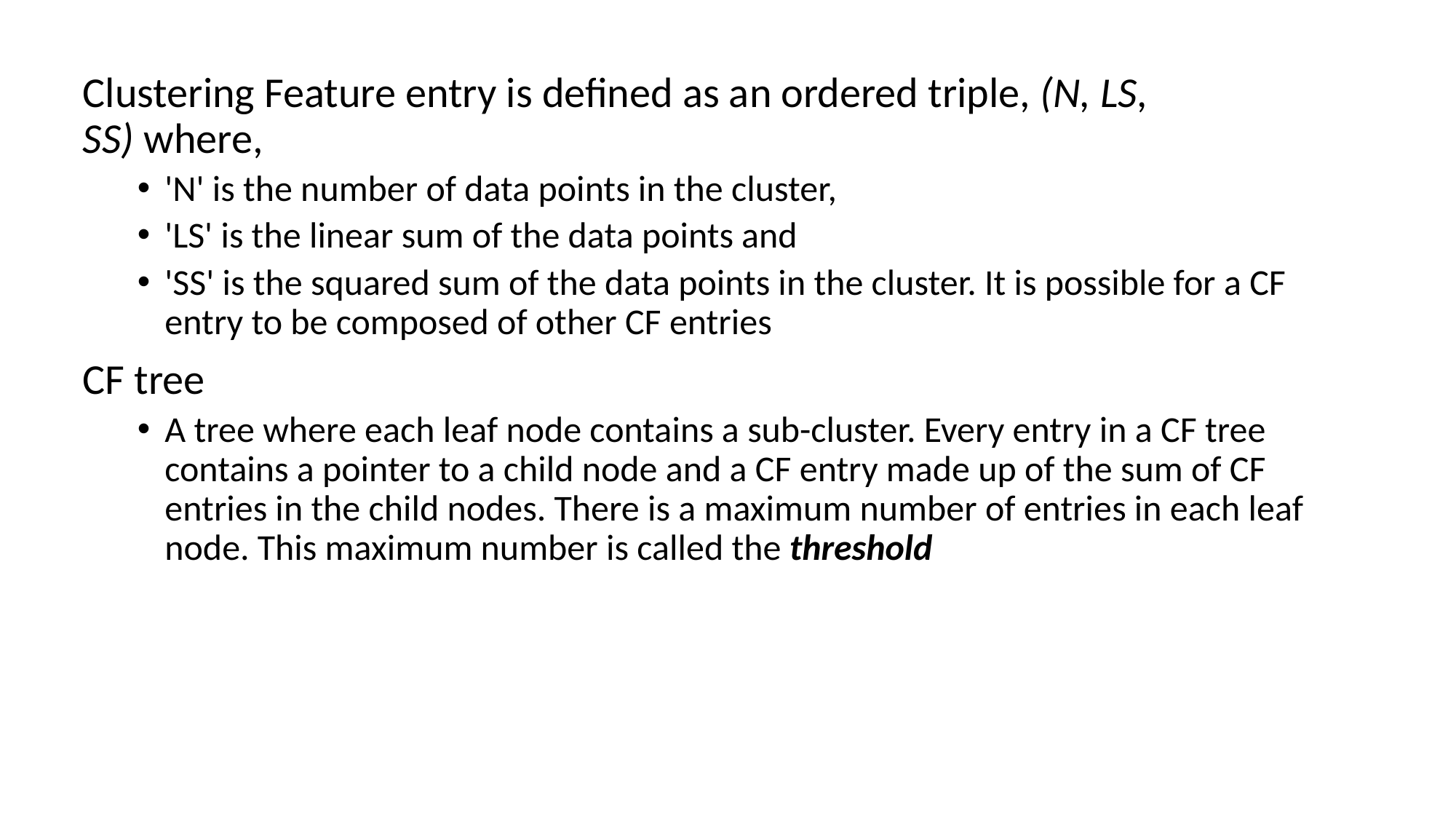

Clustering Feature entry is defined as an ordered triple, (N, LS, SS) where,
'N' is the number of data points in the cluster,
'LS' is the linear sum of the data points and
'SS' is the squared sum of the data points in the cluster. It is possible for a CF entry to be composed of other CF entries
CF tree
A tree where each leaf node contains a sub-cluster. Every entry in a CF tree contains a pointer to a child node and a CF entry made up of the sum of CF entries in the child nodes. There is a maximum number of entries in each leaf node. This maximum number is called the threshold